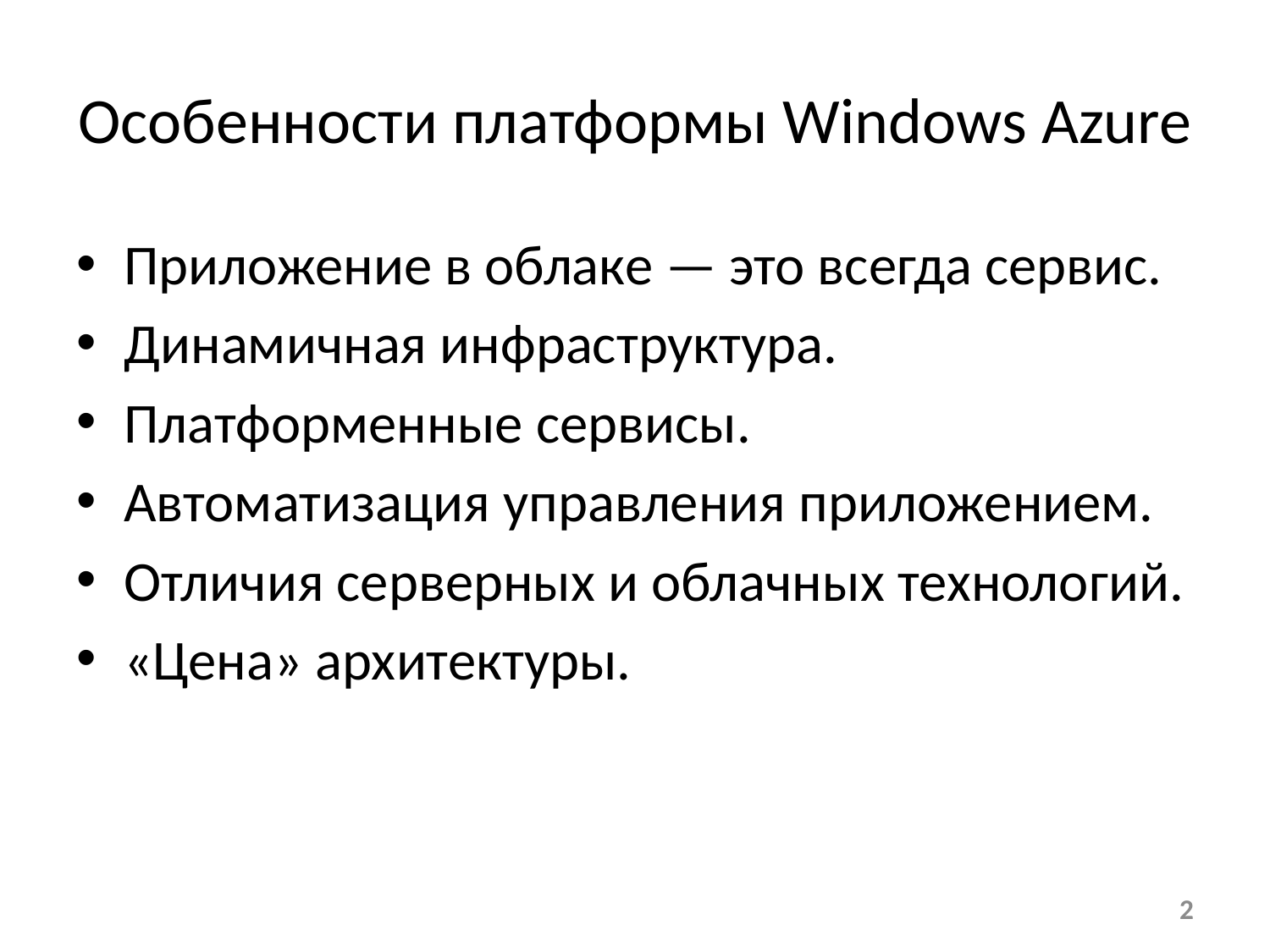

# Особенности платформы Windows Azure
Приложение в облаке — это всегда сервис.
Динамичная инфраструктура.
Платформенные сервисы.
Автоматизация управления приложением.
Отличия серверных и облачных технологий.
«Цена» архитектуры.
2